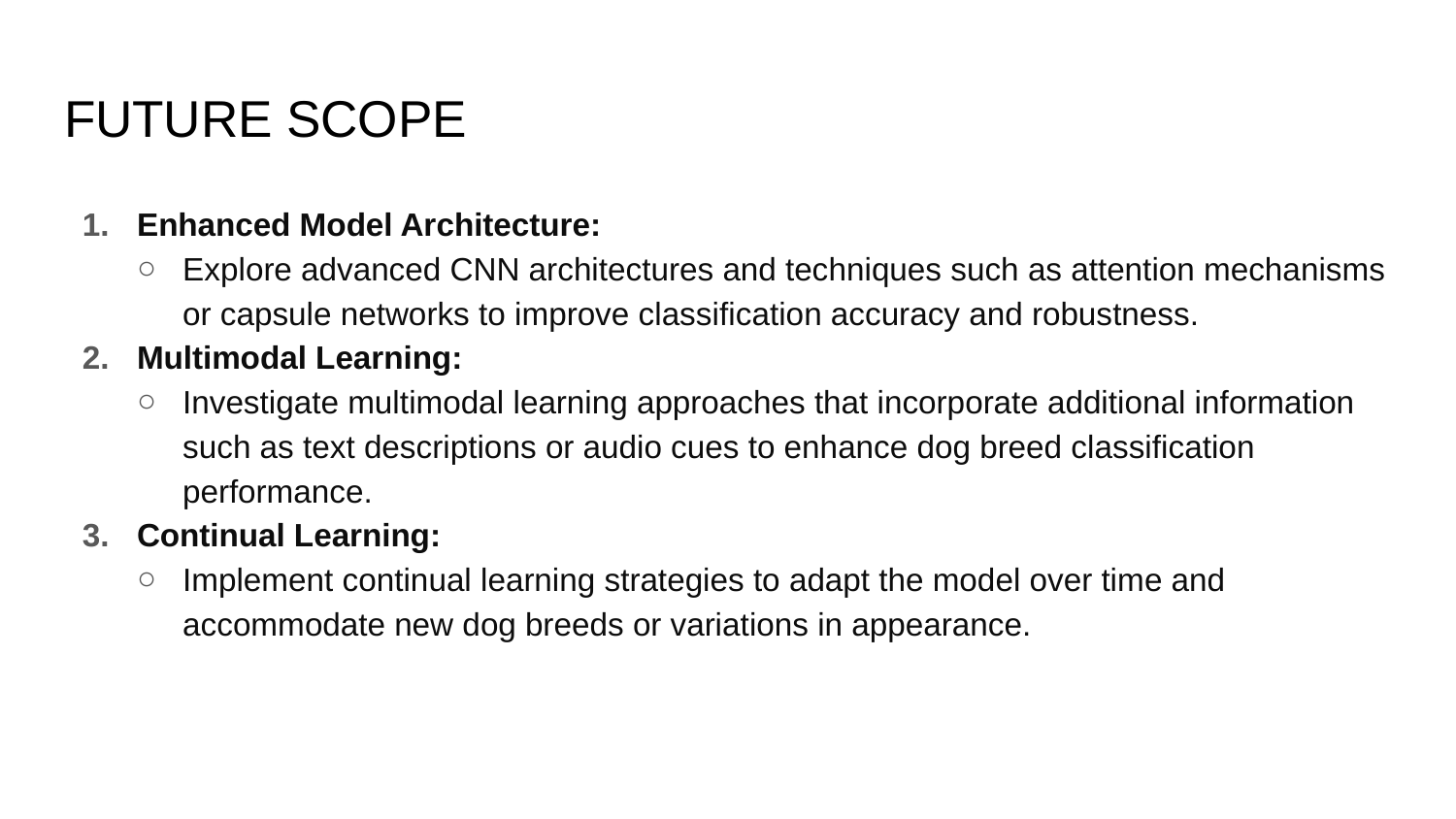

# FUTURE SCOPE
Enhanced Model Architecture:
Explore advanced CNN architectures and techniques such as attention mechanisms or capsule networks to improve classification accuracy and robustness.
Multimodal Learning:
Investigate multimodal learning approaches that incorporate additional information such as text descriptions or audio cues to enhance dog breed classification performance.
Continual Learning:
Implement continual learning strategies to adapt the model over time and accommodate new dog breeds or variations in appearance.